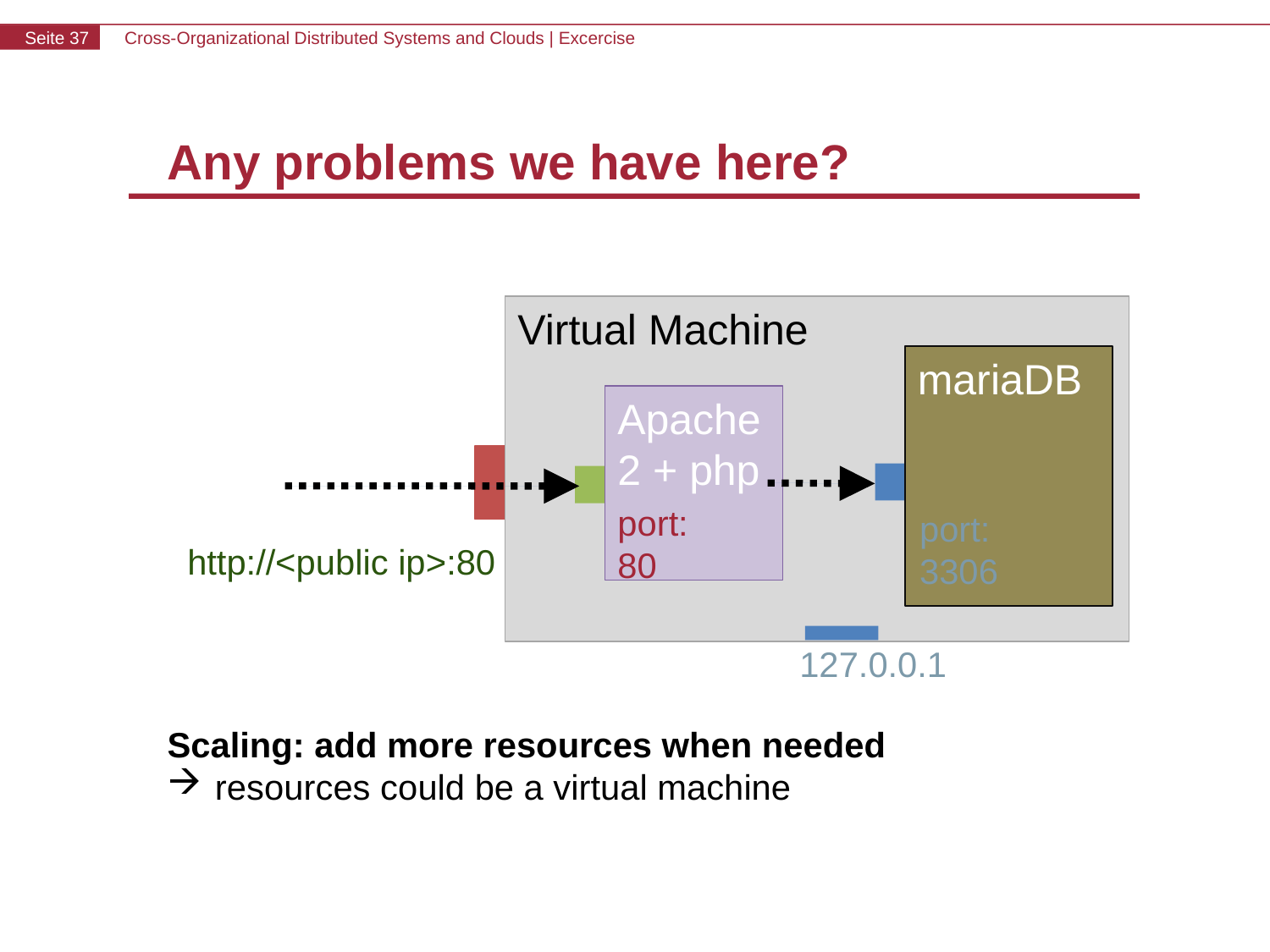

Any problems we have here?
Virtual Machine
mariaDB
Apache2 + php

port:
80
port:
3306
http://<public ip>:80

127.0.0.1
Scaling: add more resources when needed
resources could be a virtual machine